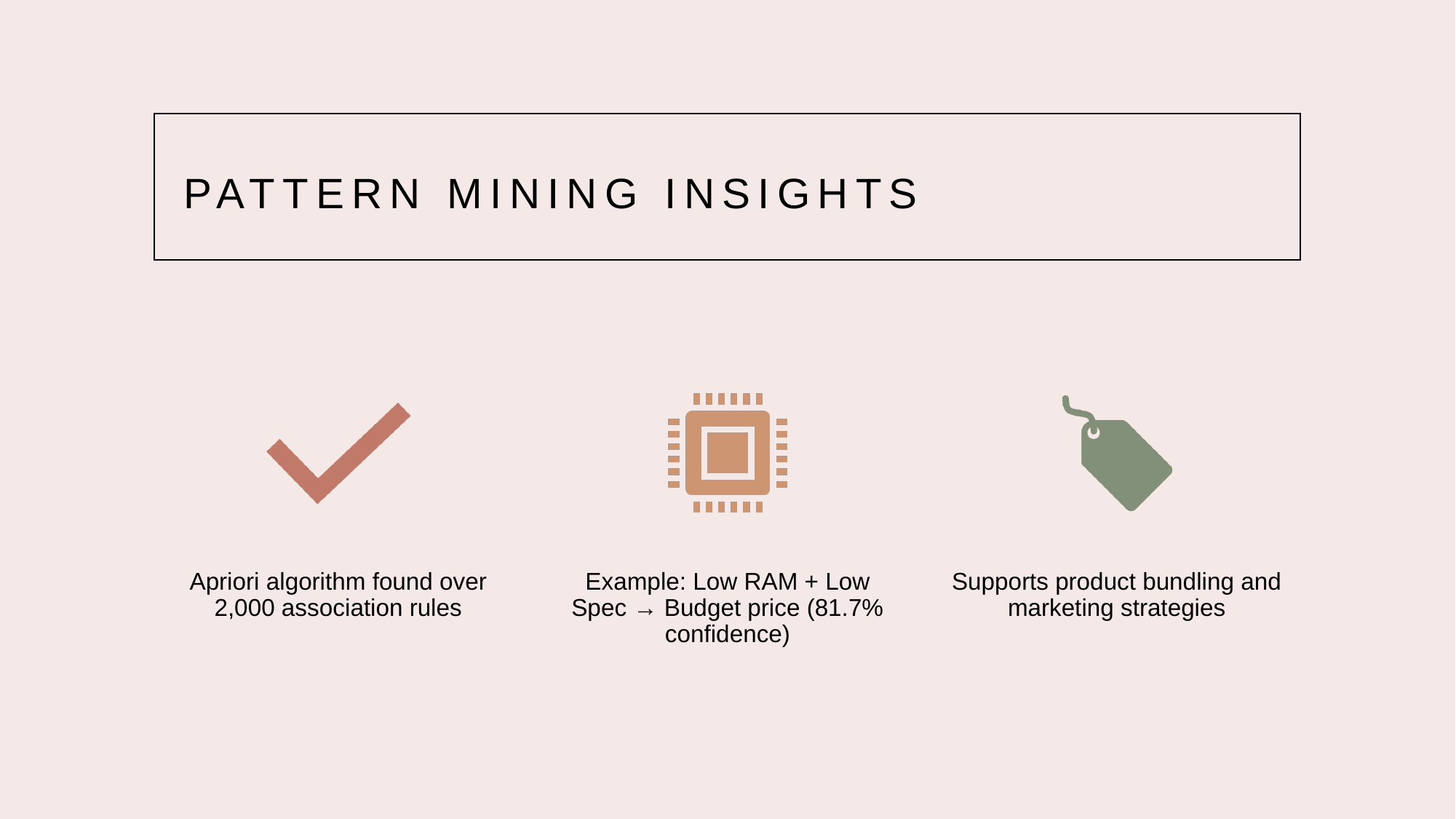

# Pattern Mining Insights
Apriori algorithm found over 2,000 association rules
Example: Low RAM + Low Spec → Budget price (81.7% confidence)
Supports product bundling and marketing strategies